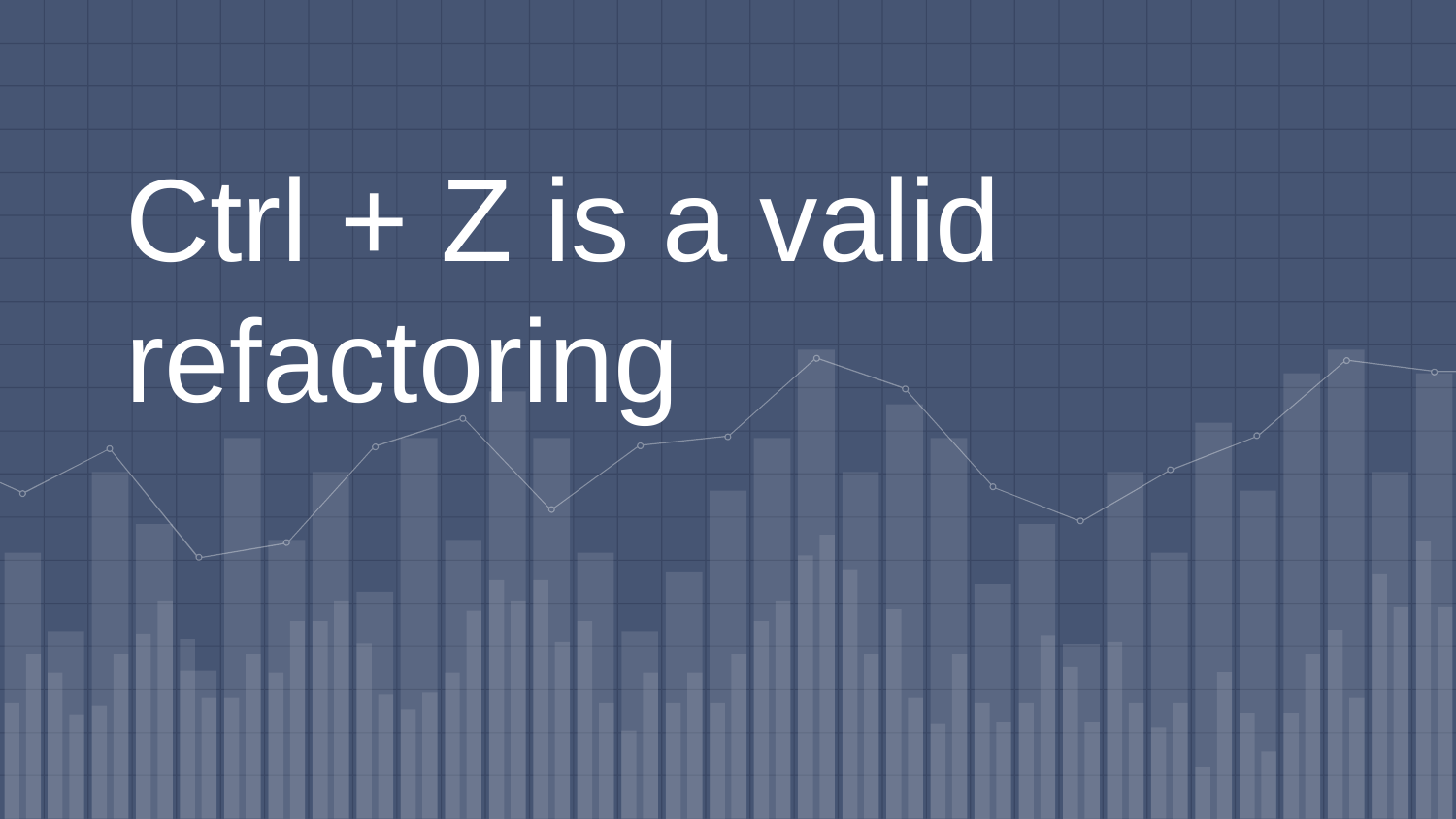

# Ctrl + Z is a valid refactoring